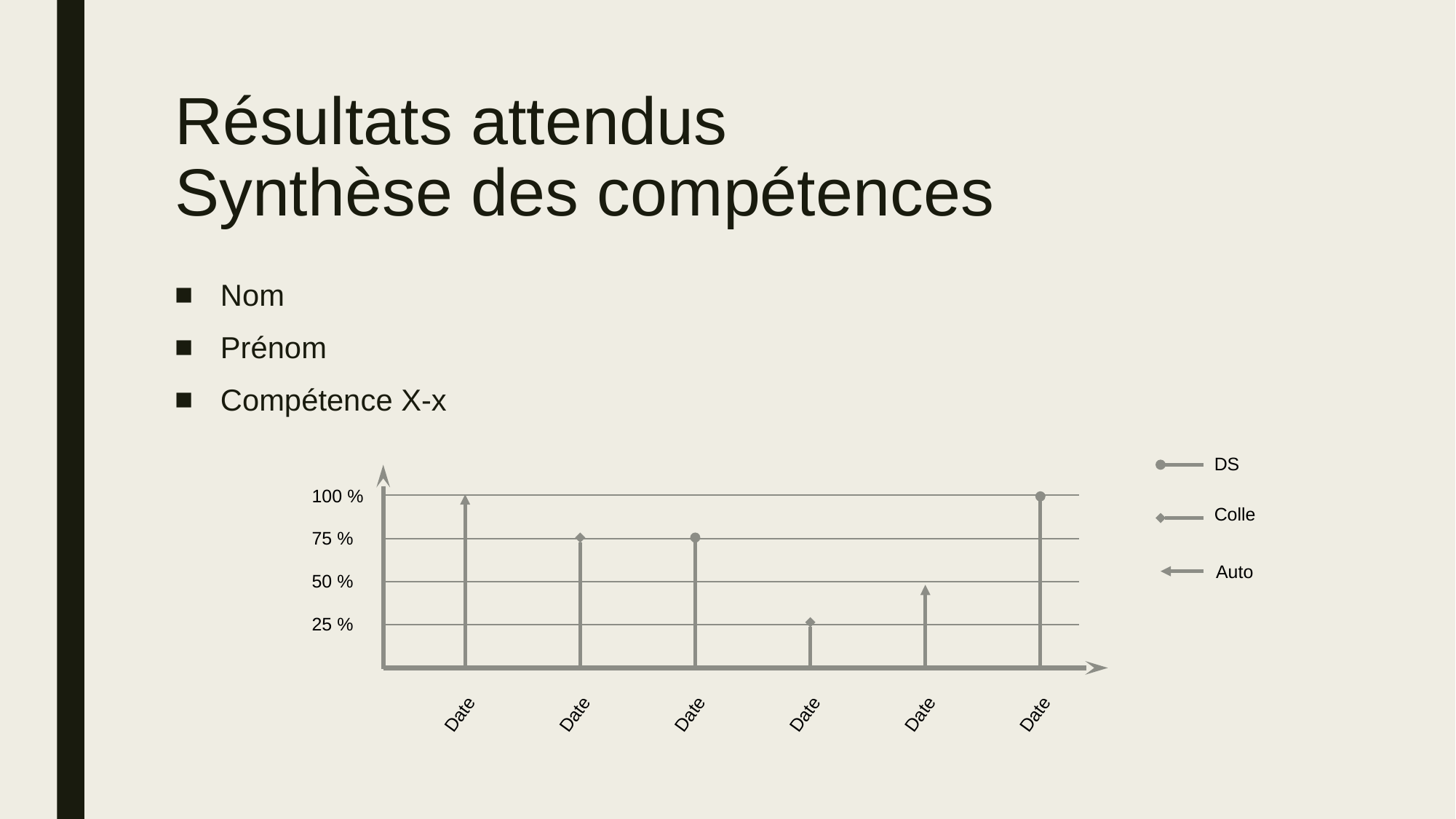

# Résultats attendus Synthèse des compétences
Nom
Prénom
Compétence X-x
DS
100 %
Colle
75 %
Auto
50 %
25 %
Date
Date
Date
Date
Date
Date